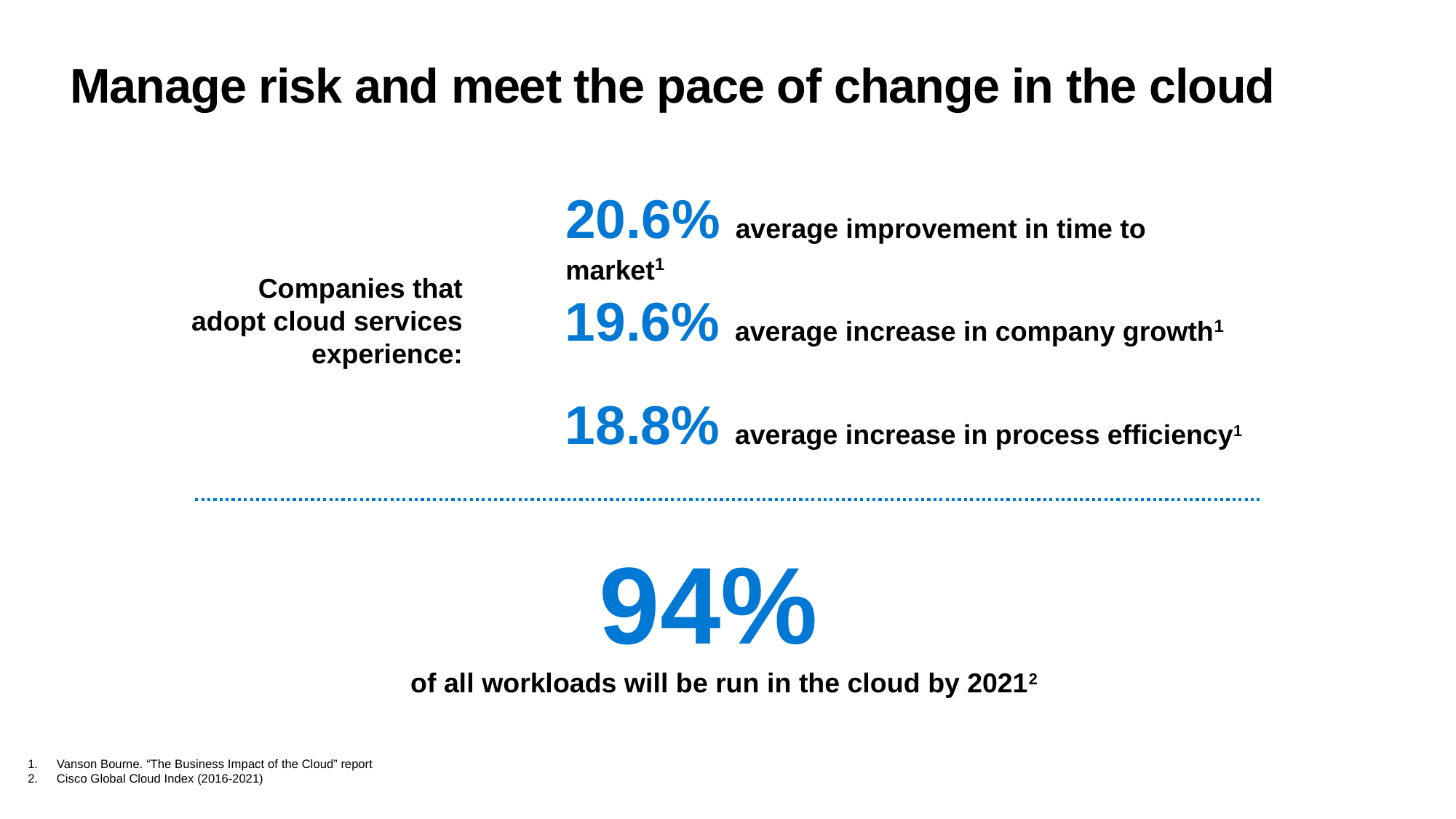

# Manage risk and meet the pace of change in the cloud
20.6% average improvement in time to market1
Companies that adopt cloud services experience:
19.6% average increase in company growth1
18.8% average increase in process efficiency1
94%
of all workloads will be run in the cloud by 20212
1. Vanson Bourne. “The Business Impact of the Cloud” report
2. Cisco Global Cloud Index (2016-2021)